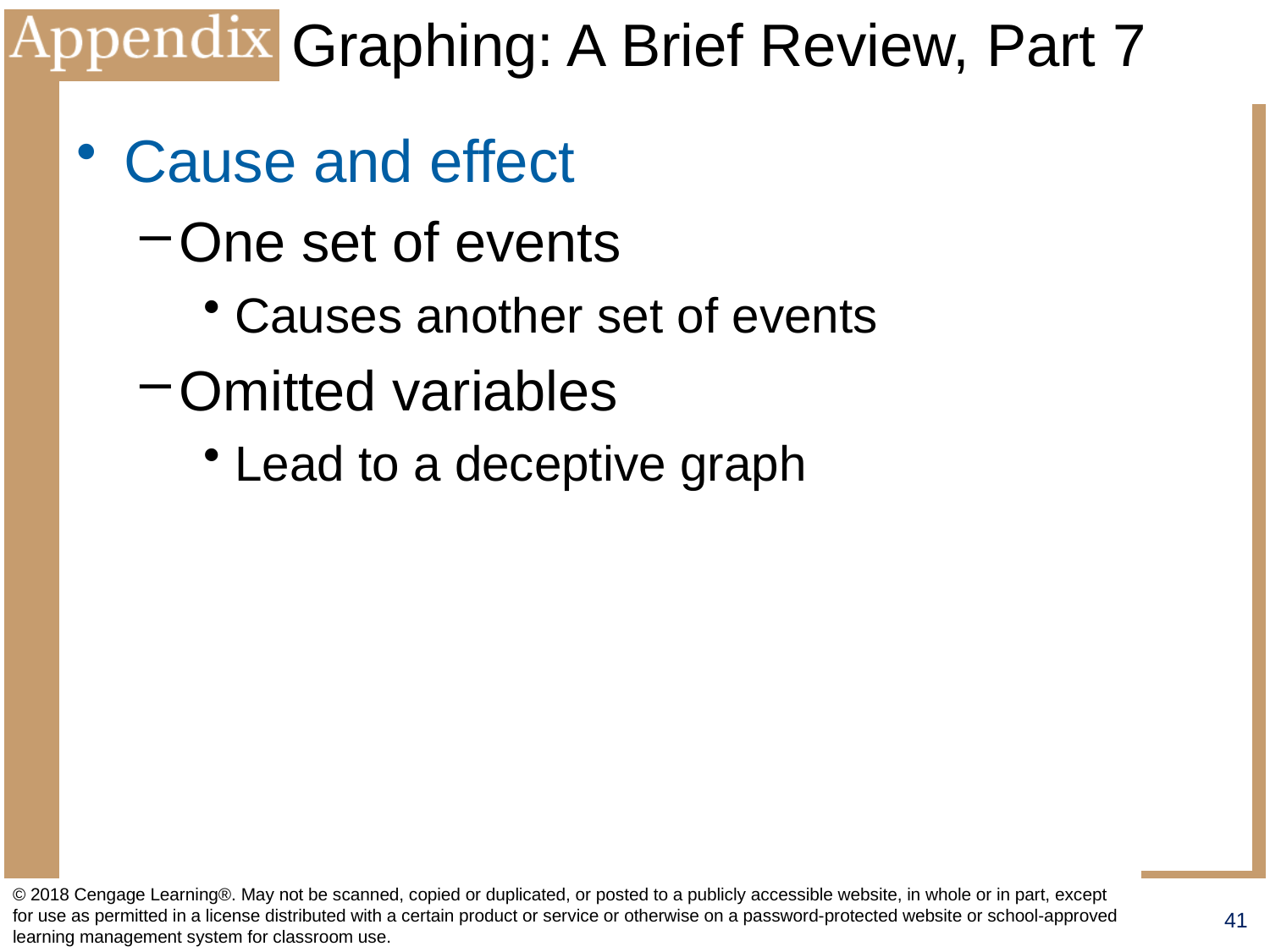

# Graphing: A Brief Review, Part 7
Cause and effect
One set of events
Causes another set of events
Omitted variables
Lead to a deceptive graph
© 2018 Cengage Learning®. May not be scanned, copied or duplicated, or posted to a publicly accessible website, in whole or in part, except for use as permitted in a license distributed with a certain product or service or otherwise on a password-protected website or school-approved learning management system for classroom use.
41